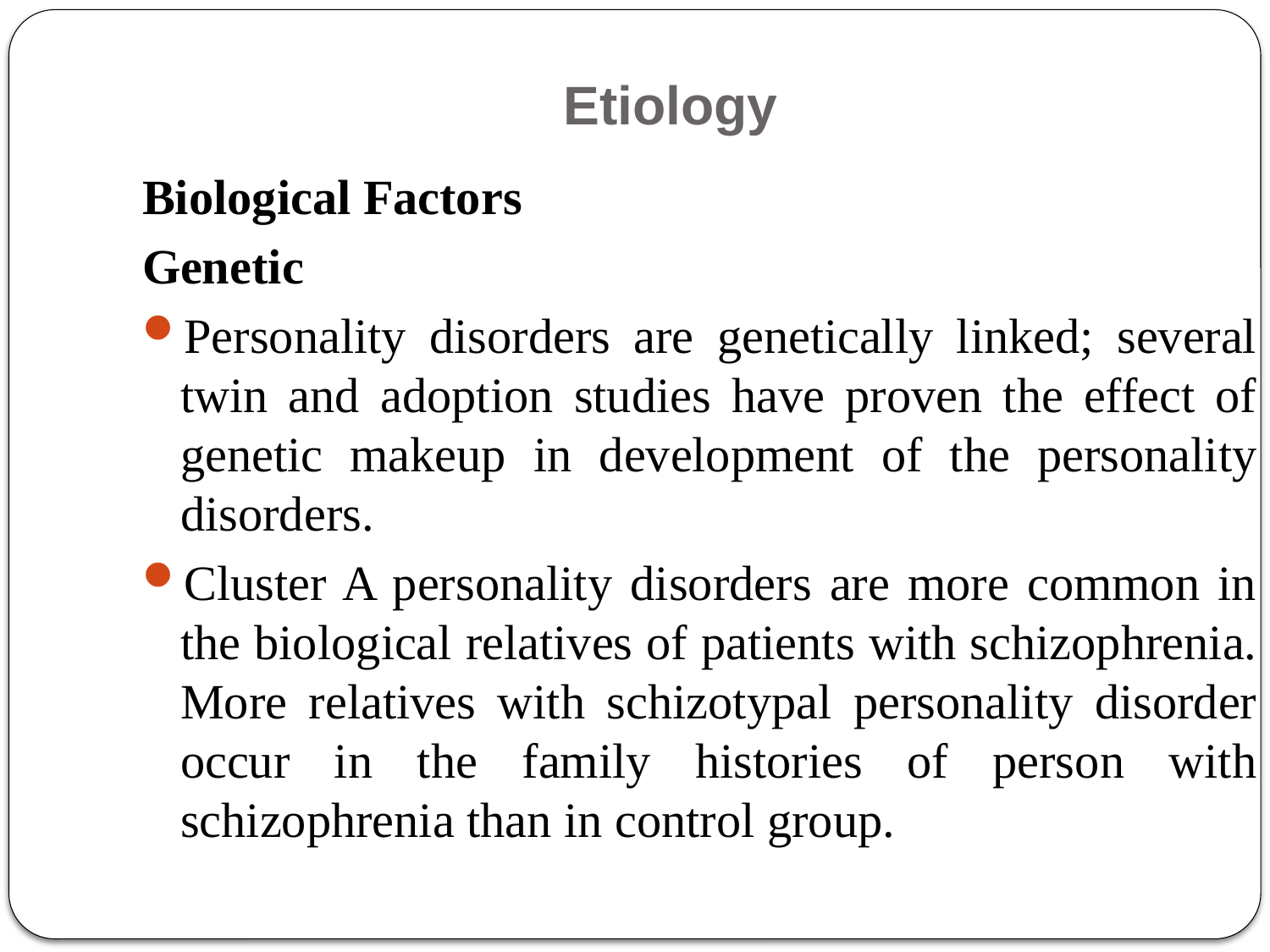

Etiology
Biological Factors
Genetic
Personality disorders are genetically linked; several twin and adoption studies have proven the effect of genetic makeup in development of the personality disorders.
Cluster A personality disorders are more common in the biological relatives of patients with schizophrenia. More relatives with schizotypal personality disorder occur in the family histories of person with schizophrenia than in control group.